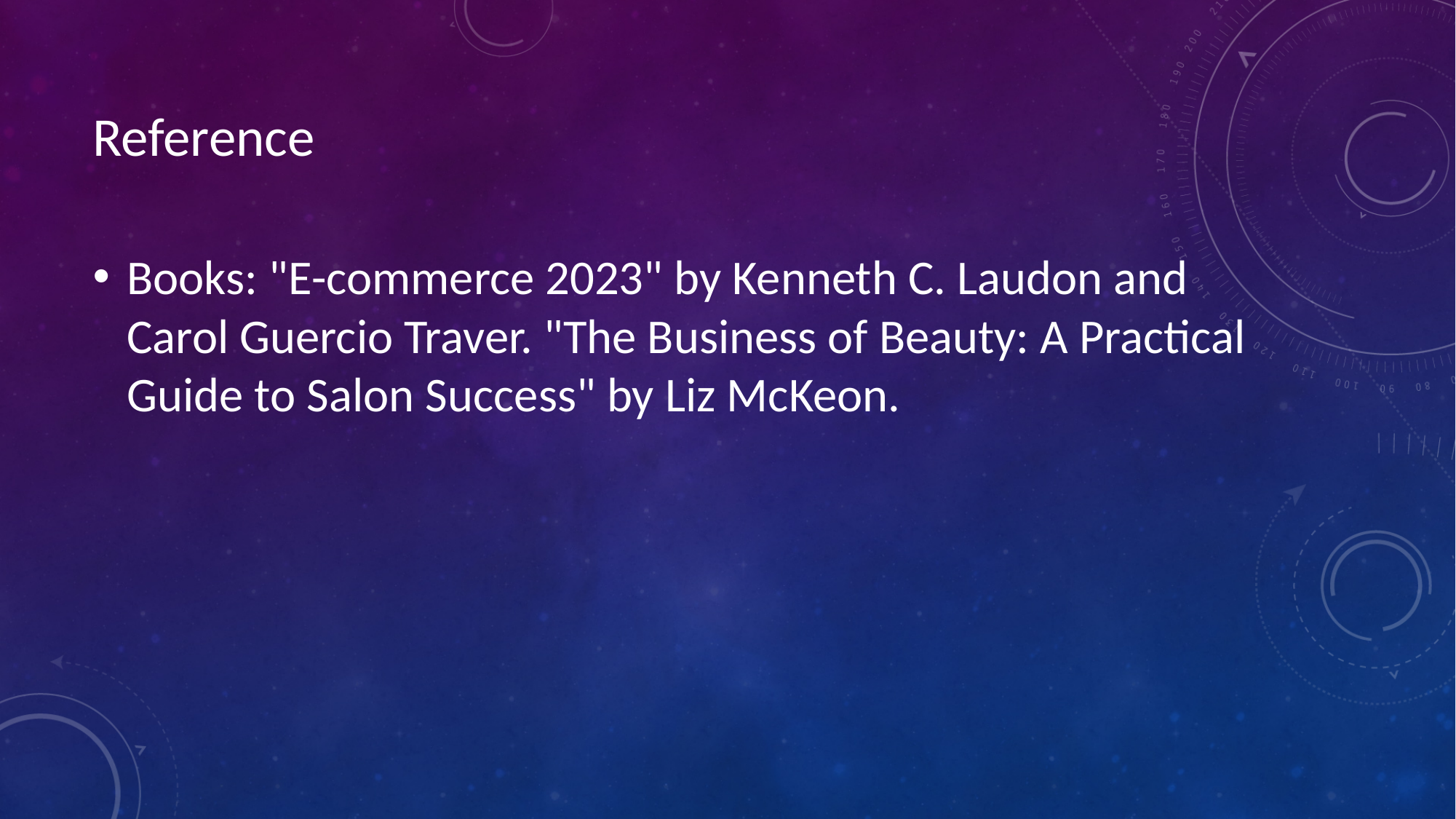

# Reference
Books: "E-commerce 2023" by Kenneth C. Laudon and Carol Guercio Traver. "The Business of Beauty: A Practical Guide to Salon Success" by Liz McKeon.